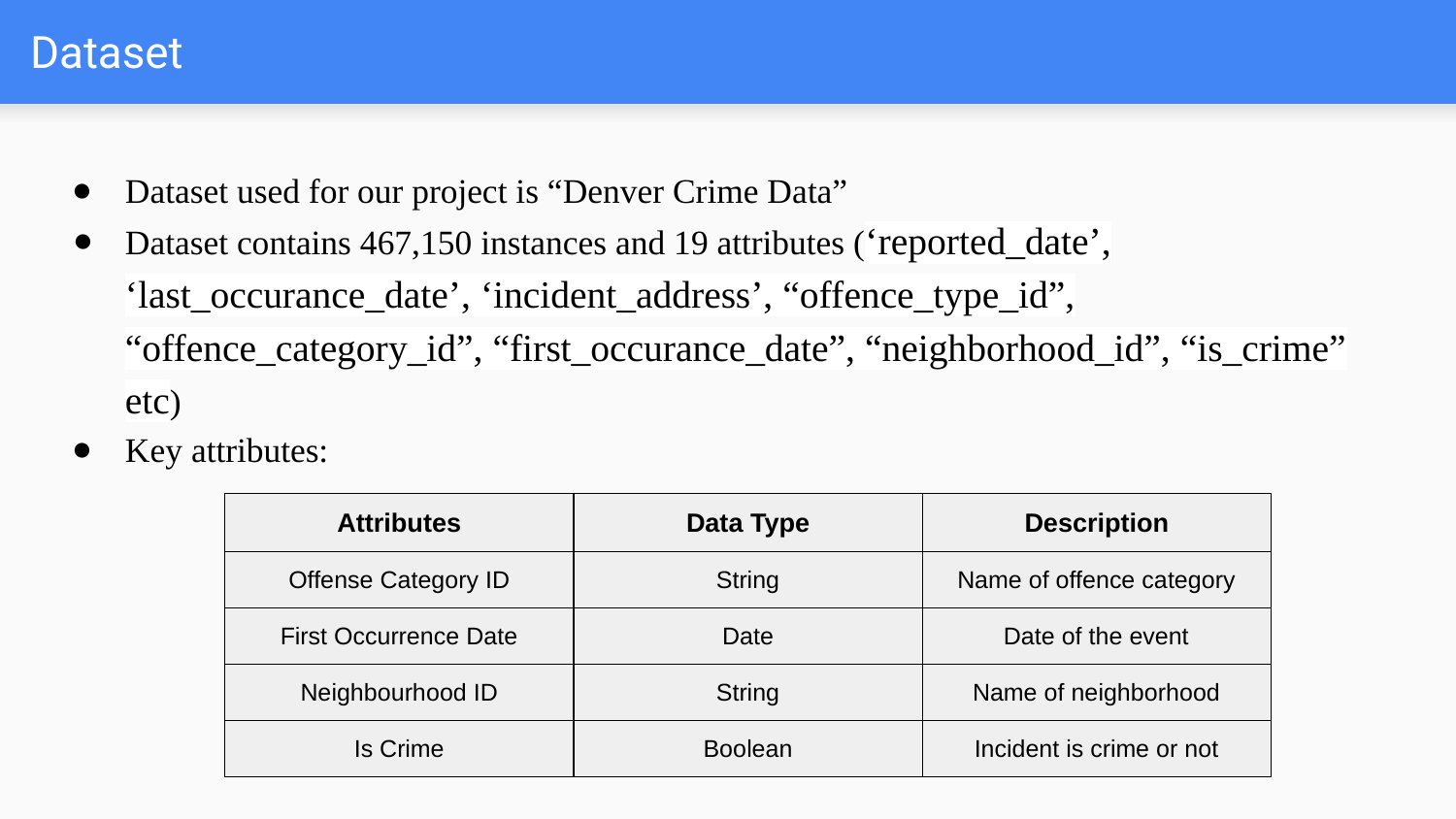

# Dataset
Dataset used for our project is “Denver Crime Data”
Dataset contains 467,150 instances and 19 attributes (‘reported_date’, ‘last_occurance_date’, ‘incident_address’, “offence_type_id”, “offence_category_id”, “first_occurance_date”, “neighborhood_id”, “is_crime” etc)
Key attributes:
| Attributes | Data Type | Description |
| --- | --- | --- |
| Offense Category ID | String | Name of offence category |
| First Occurrence Date | Date | Date of the event |
| Neighbourhood ID | String | Name of neighborhood |
| Is Crime | Boolean | Incident is crime or not |